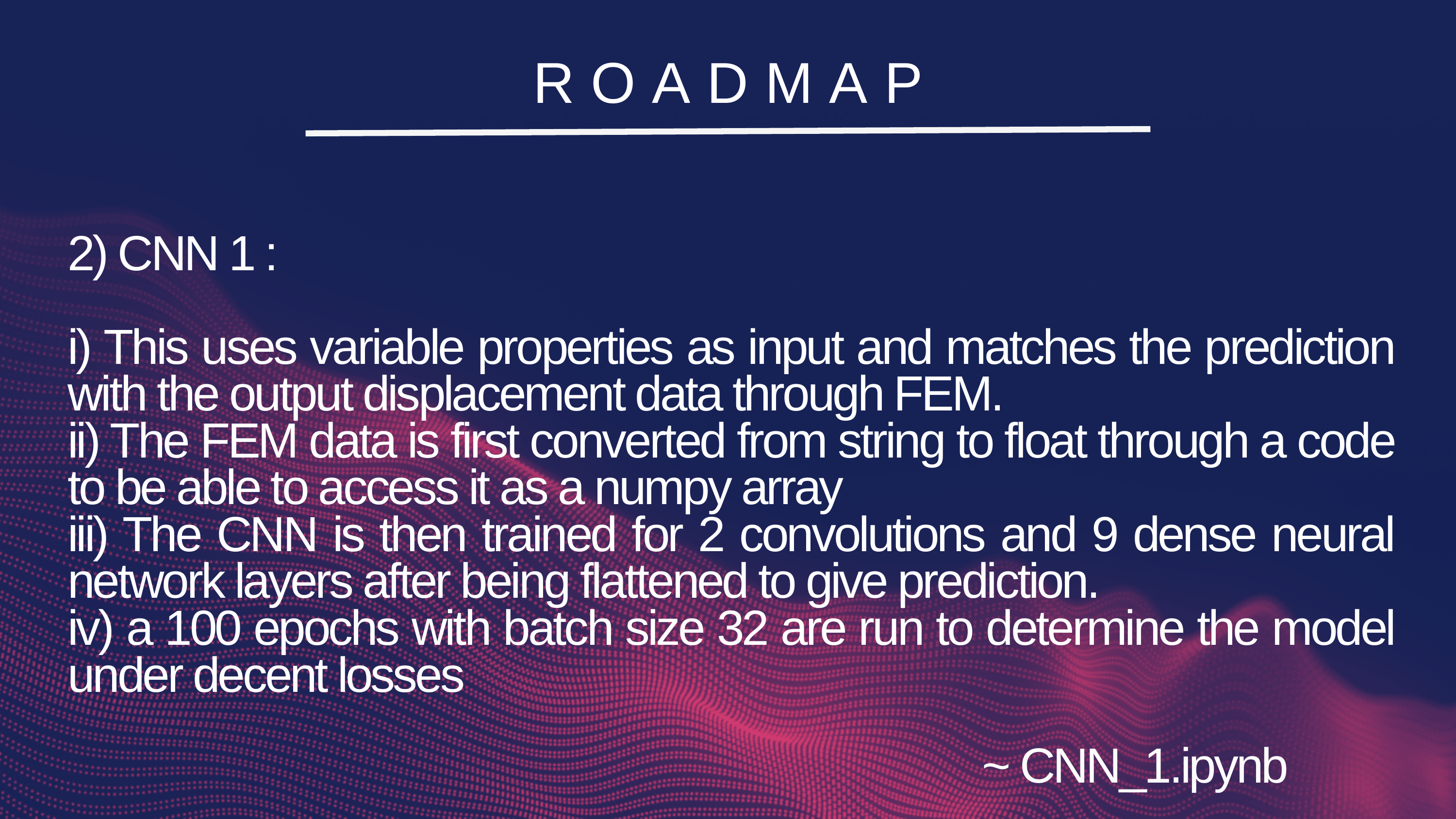

ROADMAP

2) CNN 1 :

i) This uses variable properties as input and matches the prediction with the output displacement data through FEM.
ii) The FEM data is first converted from string to float through a code to be able to access it as a numpy array
iii) The CNN is then trained for 2 convolutions and 9 dense neural network layers after being flattened to give prediction.
iv) a 100 epochs with batch size 32 are run to determine the model under decent losses
~ CNN_1.ipynb